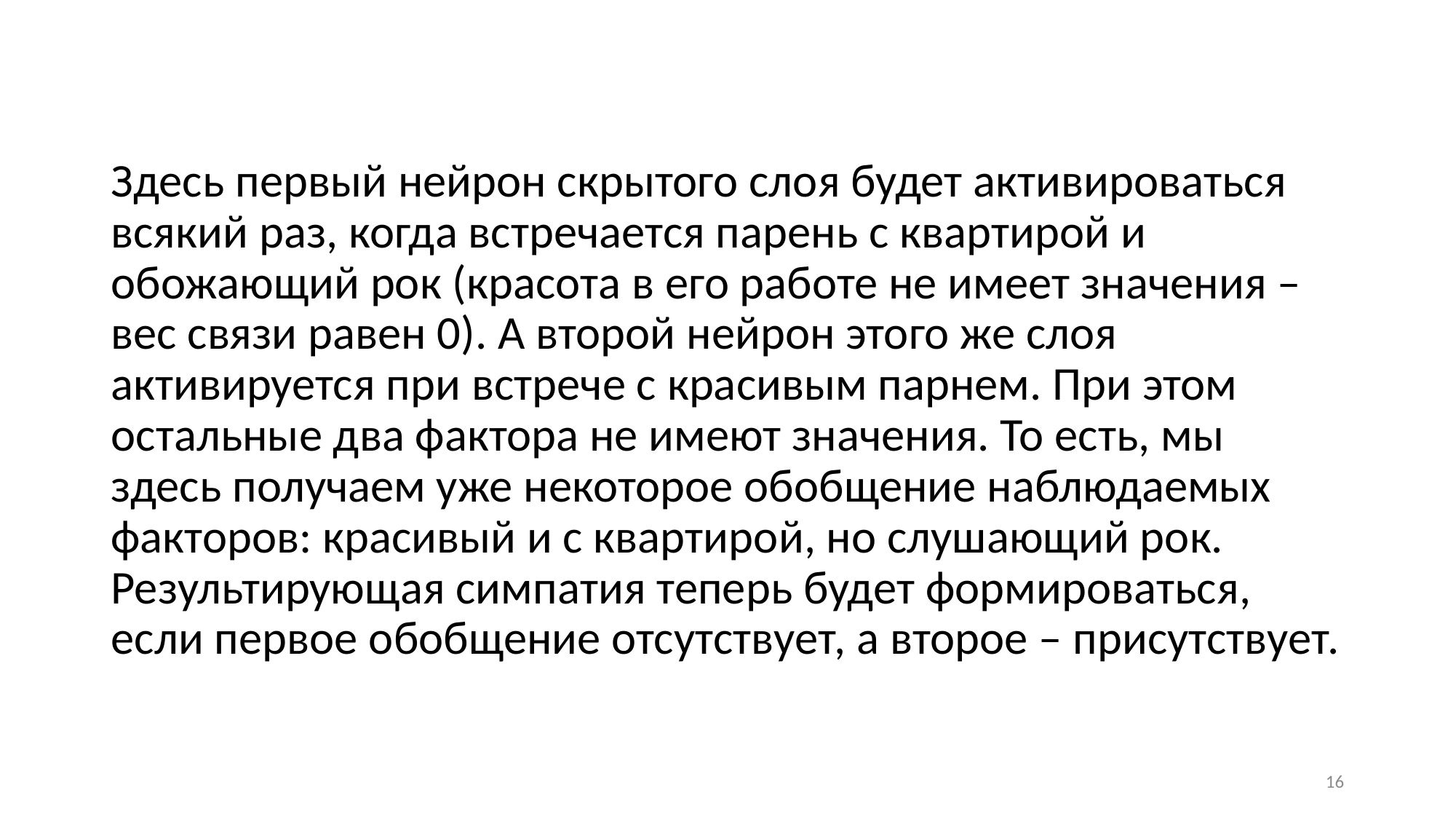

Здесь первый нейрон скрытого слоя будет активироваться всякий раз, когда встречается парень с квартирой и обожающий рок (красота в его работе не имеет значения – вес связи равен 0). А второй нейрон этого же слоя активируется при встрече с красивым парнем. При этом остальные два фактора не имеют значения. То есть, мы здесь получаем уже некоторое обобщение наблюдаемых факторов: красивый и с квартирой, но слушающий рок. Результирующая симпатия теперь будет формироваться, если первое обобщение отсутствует, а второе – присутствует.
16